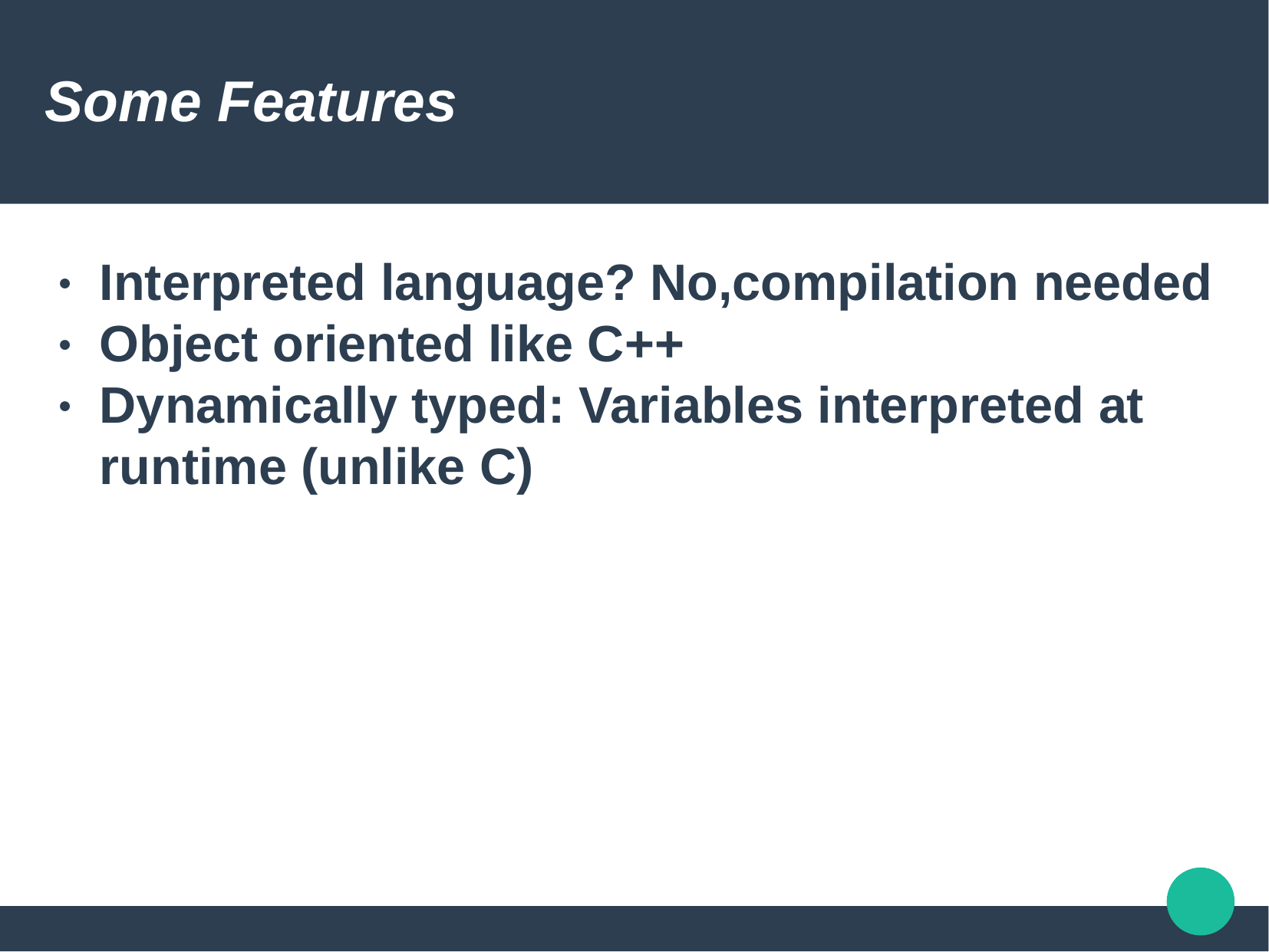

Some Features
Interpreted language? No,compilation needed
Object oriented like C++
Dynamically typed: Variables interpreted at runtime (unlike C)